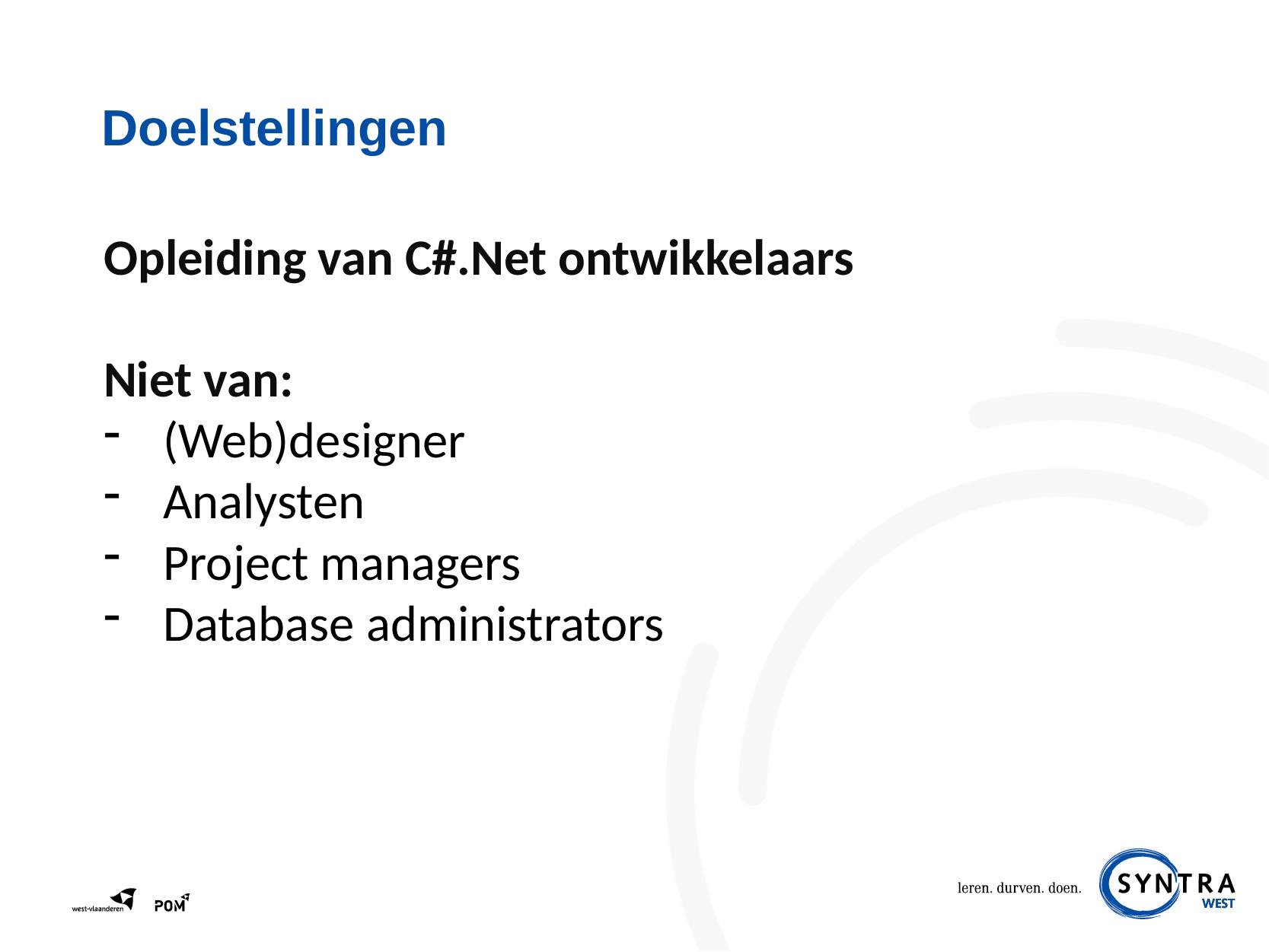

# Doelstellingen
Opleiding van C#.Net ontwikkelaars

Niet van:
(Web)designer
Analysten
Project managers
Database administrators